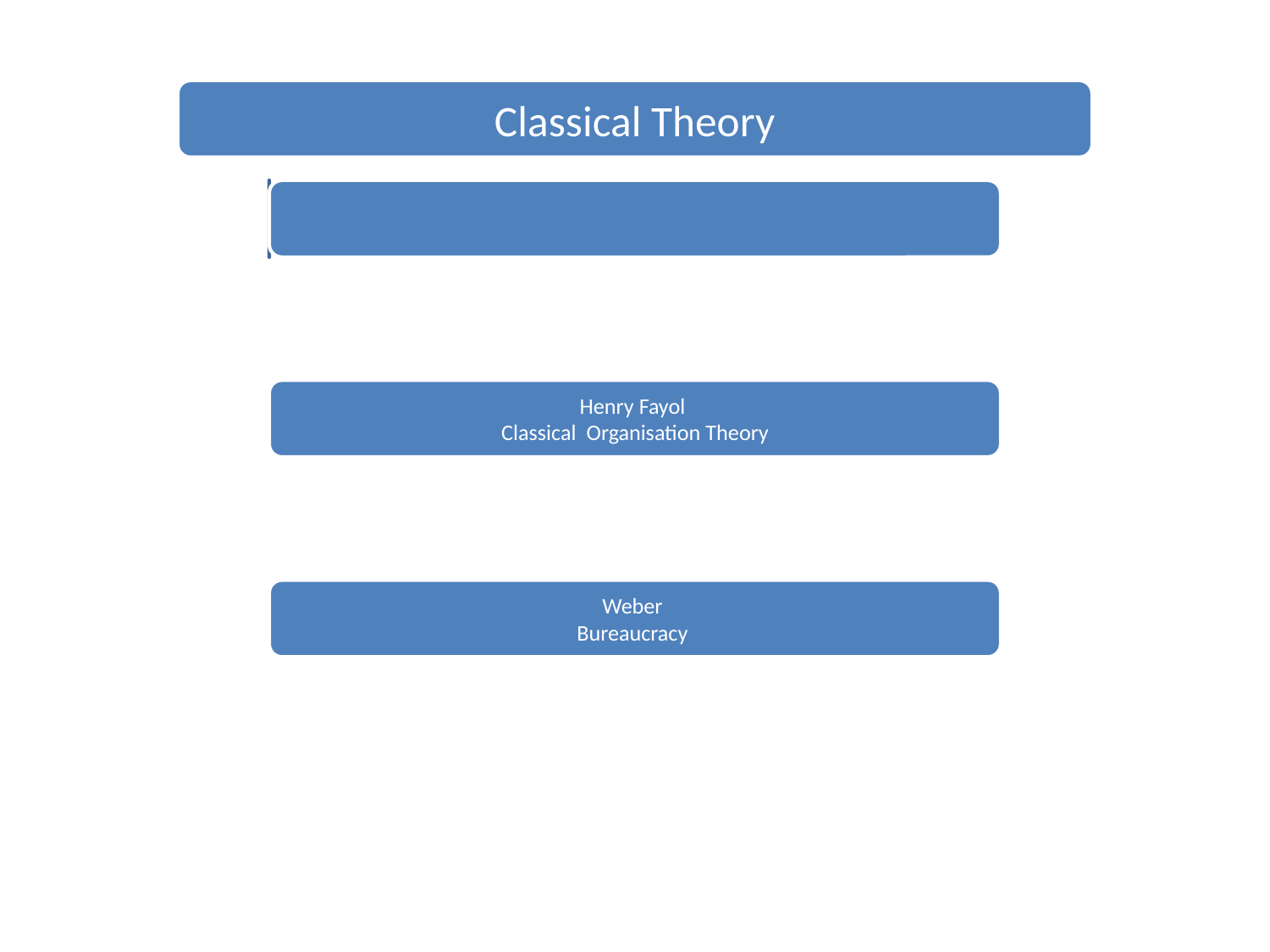

Classical Theory
Henry Fayol
Classical  Organisation Theory
Weber
Bureaucracy